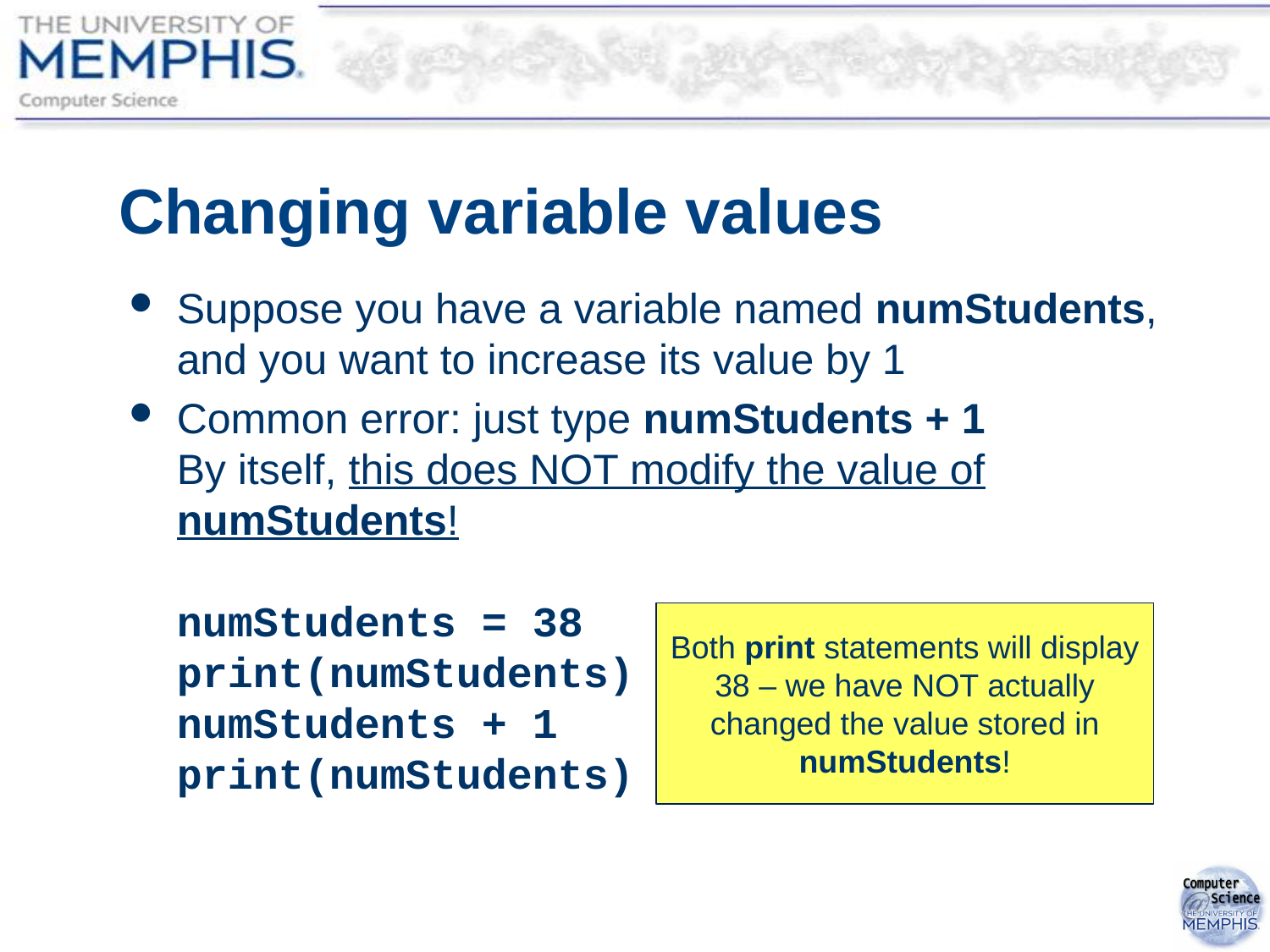

# Changing variable values
Suppose you have a variable named numStudents, and you want to increase its value by 1
Common error: just type numStudents + 1
By itself, this does NOT modify the value of numStudents!
numStudents = 38
print(numStudents)
numStudents + 1
print(numStudents)
Both print statements will display 38 – we have NOT actually changed the value stored in numStudents!